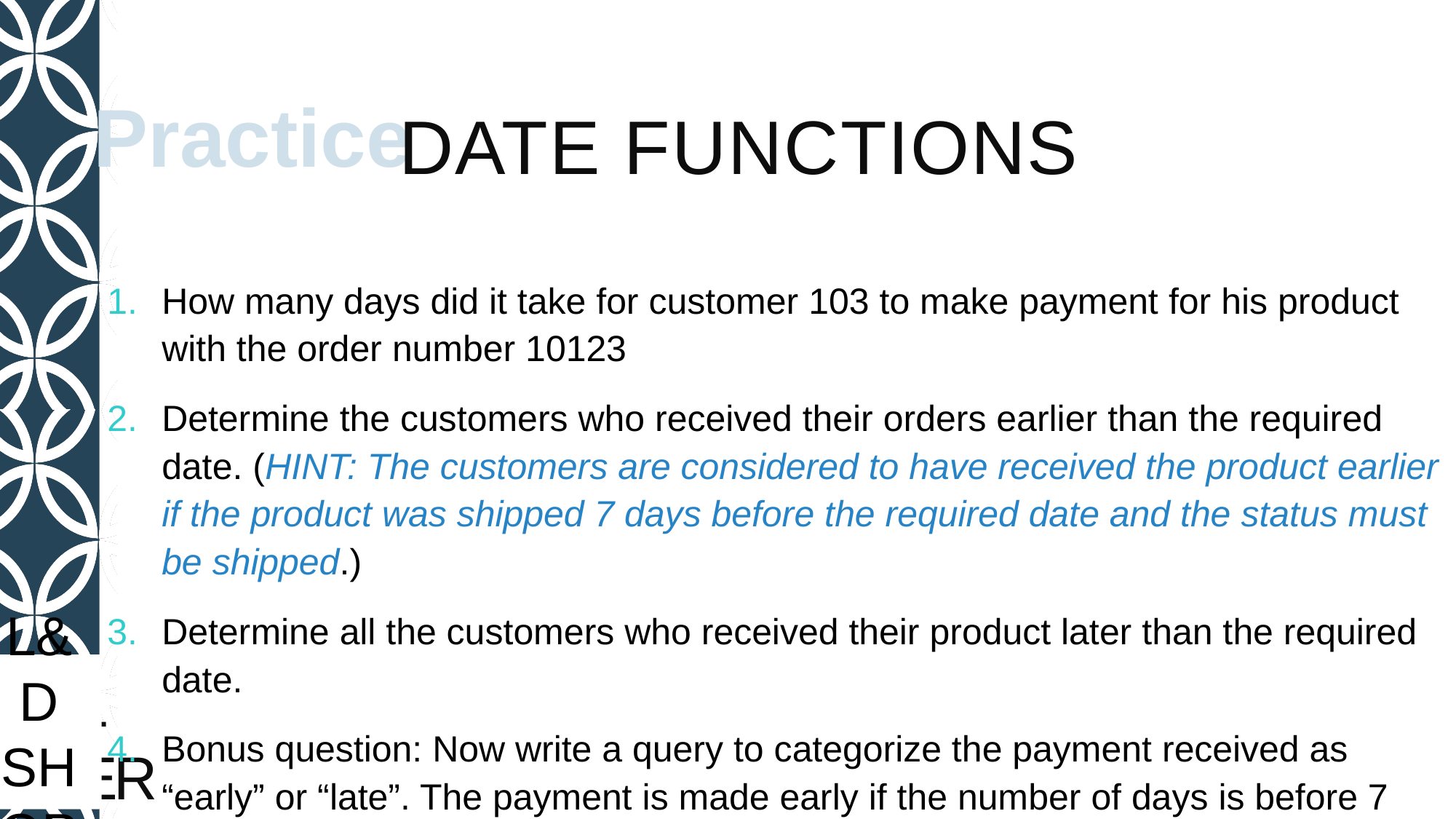

# Date functions
How many days did it take for customer 103 to make payment for his product with the order number 10123
Determine the customers who received their orders earlier than the required date. (HINT: The customers are considered to have received the product earlier  if the product was shipped 7 days before the required date and the status must be shipped.)
Determine all the customers who received their product later than the required date.
Bonus question: Now write a query to categorize the payment received as “early” or “late”. The payment is made early if the number of days is before 7 days the order date otherwise the payment is.
L&D SHOP